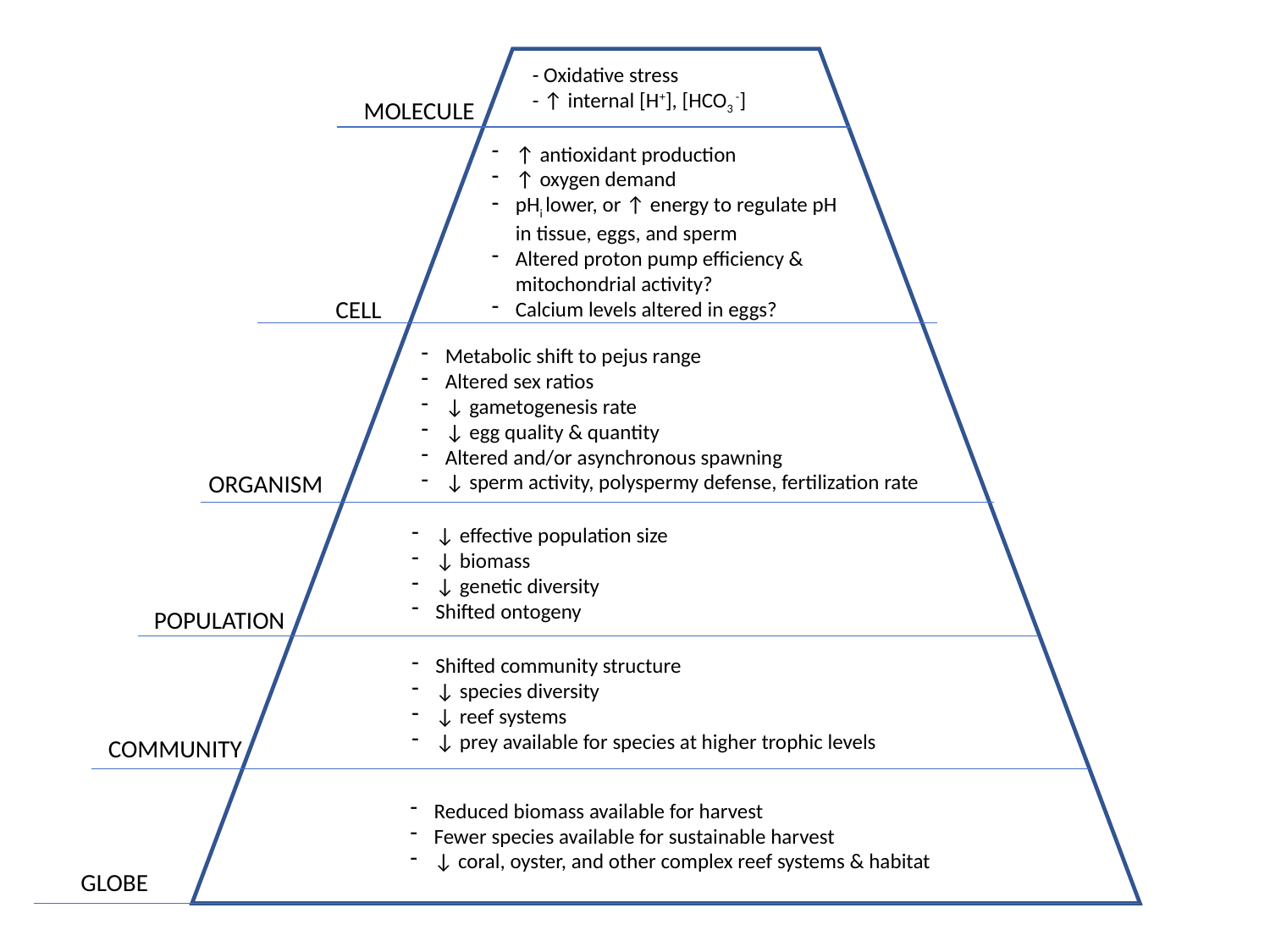

- Oxidative stress
- ↑ internal [H+], [HCO3 -]
MOLECULE
↑ antioxidant production
↑ oxygen demand
pHi lower, or ↑ energy to regulate pH in tissue, eggs, and sperm
Altered proton pump efficiency & mitochondrial activity?
Calcium levels altered in eggs?
CELL
Metabolic shift to pejus range
Altered sex ratios
↓ gametogenesis rate
↓ egg quality & quantity
Altered and/or asynchronous spawning
↓ sperm activity, polyspermy defense, fertilization rate
ORGANISM
↓ effective population size
↓ biomass
↓ genetic diversity
Shifted ontogeny
POPULATION
Shifted community structure
↓ species diversity
↓ reef systems
↓ prey available for species at higher trophic levels

COMMUNITY
Reduced biomass available for harvest
Fewer species available for sustainable harvest
↓ coral, oyster, and other complex reef systems & habitat
GLOBE